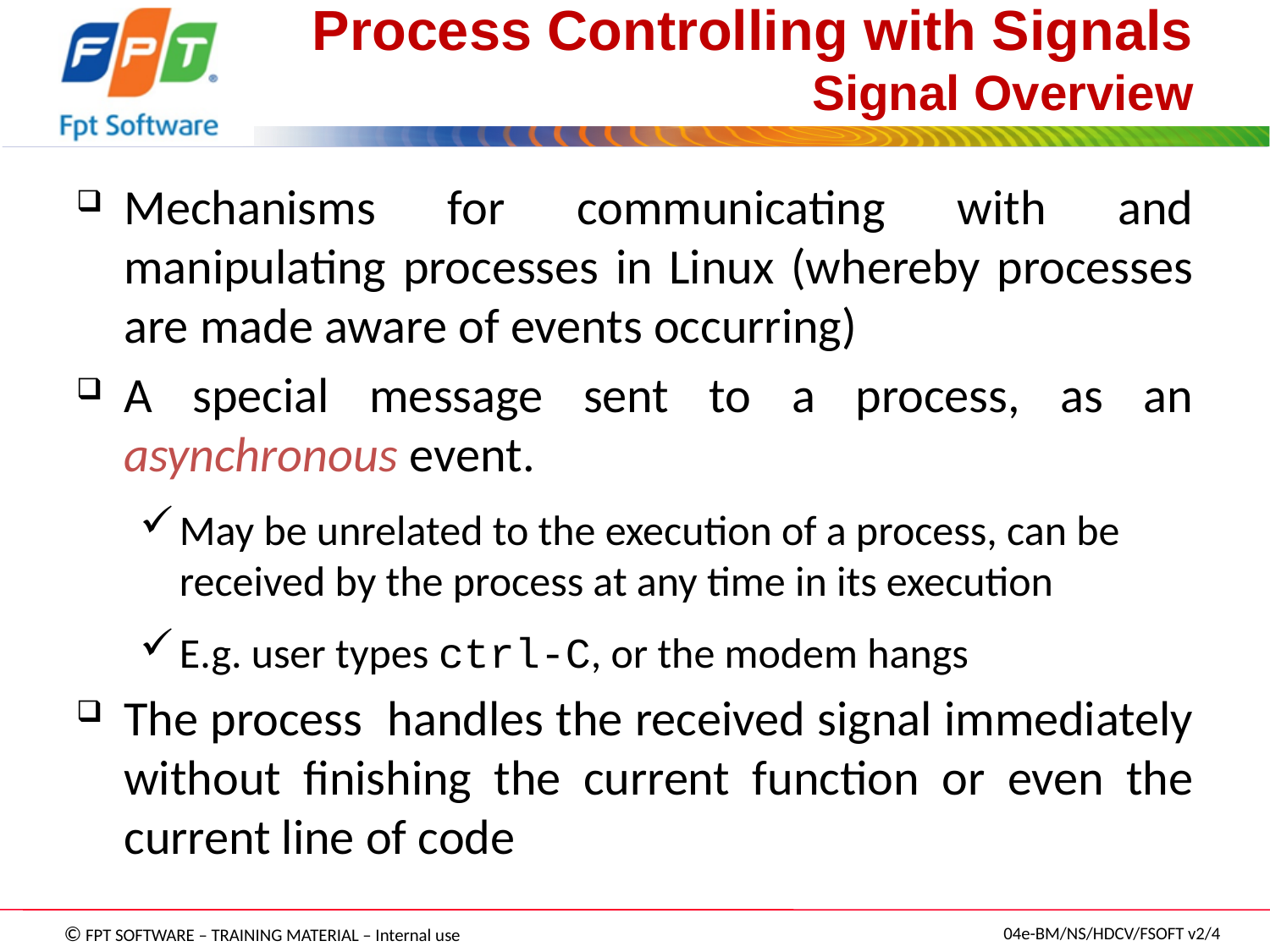

# Process Controlling with Signals Signal Overview
Mechanisms for communicating with and manipulating processes in Linux (whereby processes are made aware of events occurring)
A special message sent to a process, as an asynchronous event.
May be unrelated to the execution of a process, can be received by the process at any time in its execution
E.g. user types ctrl-C, or the modem hangs
The process  handles the received signal immediately without finishing the current function or even the current line of code